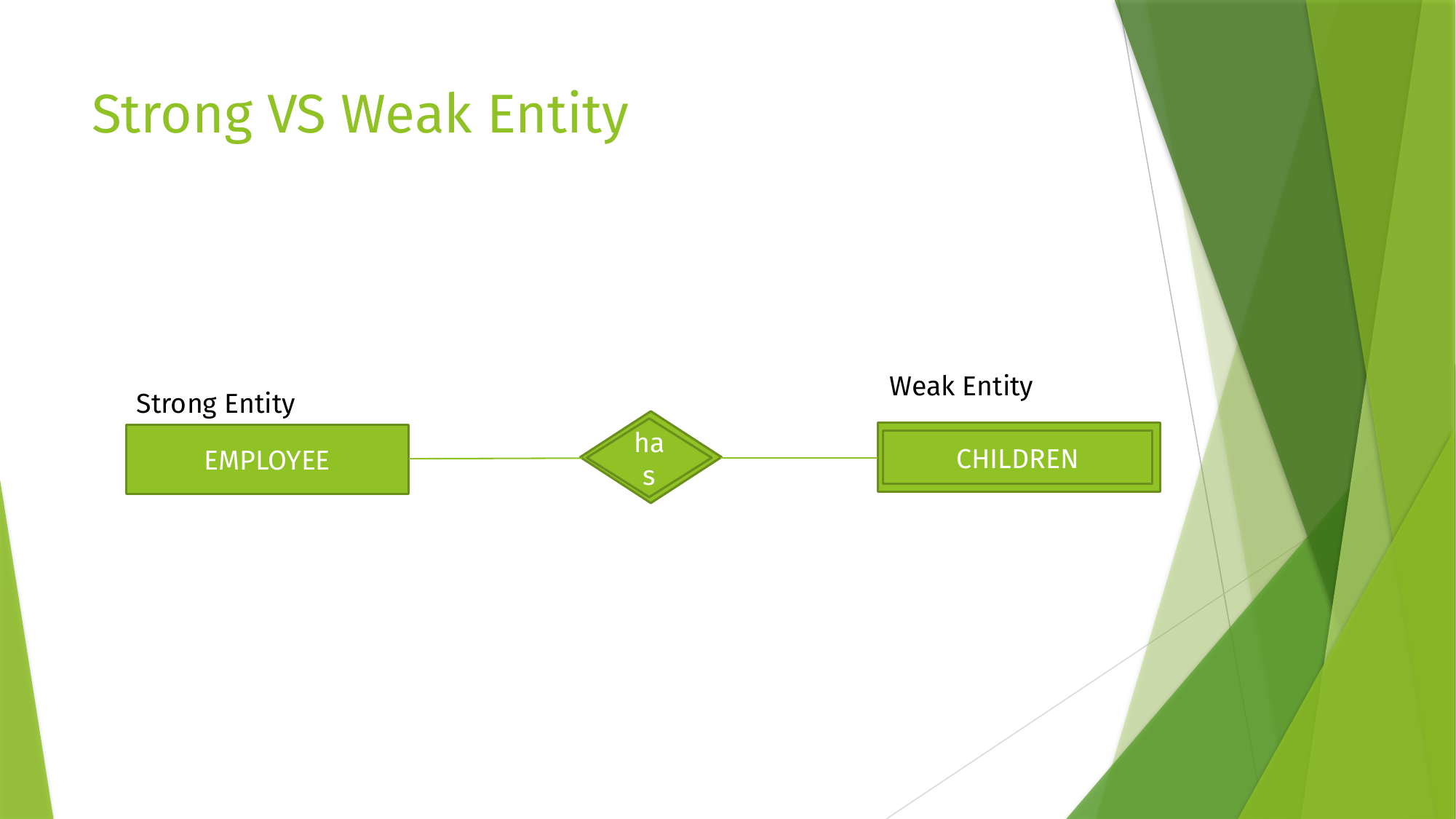

# Strong VS Weak Entity
Weak Entity
Strong Entity
has
has
EMPLOYEE
EMPLOYEE
CHILDREN